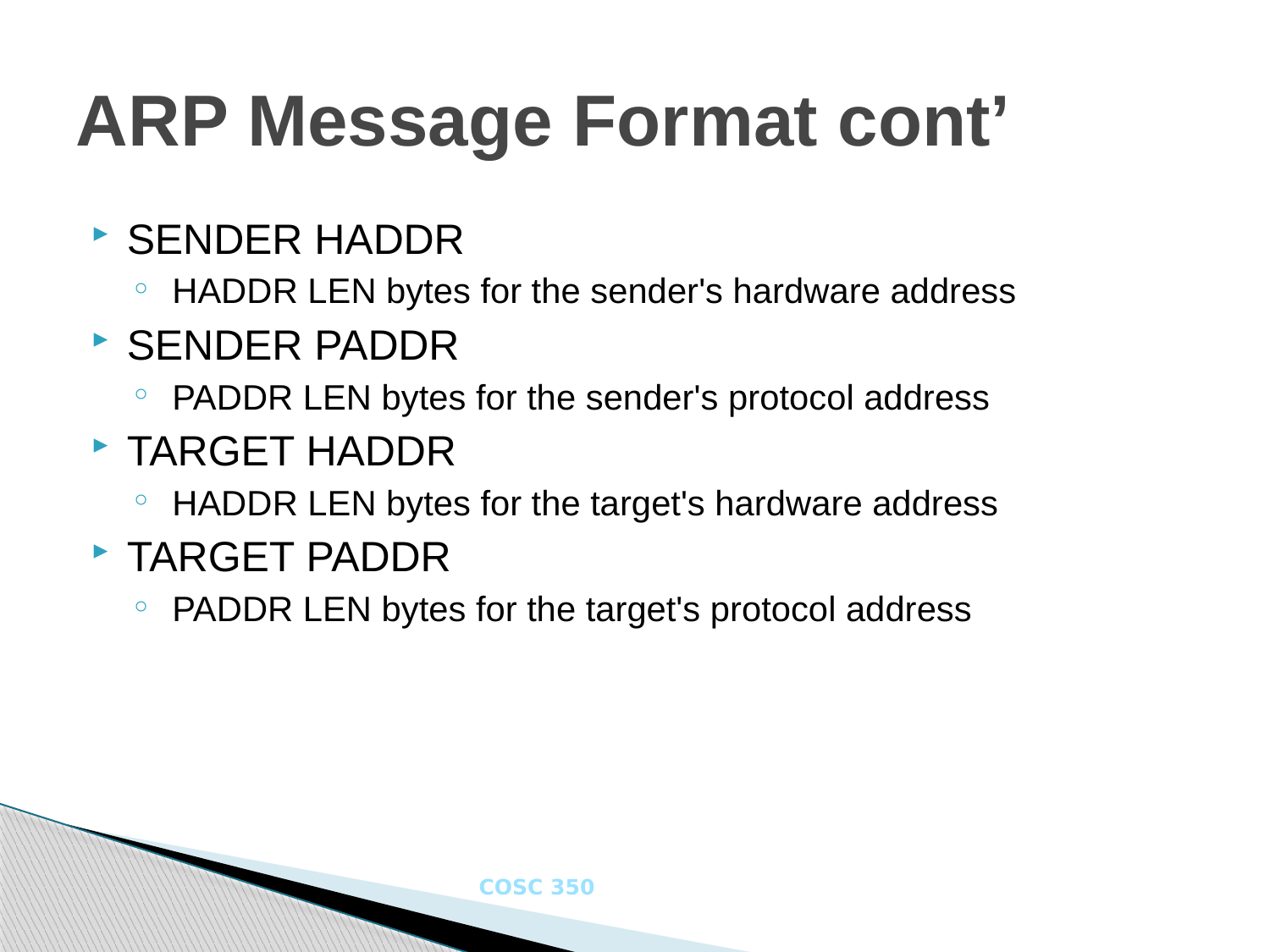

# ARP Message Format cont’
SENDER HADDR
 HADDR LEN bytes for the sender's hardware address
SENDER PADDR
 PADDR LEN bytes for the sender's protocol address
TARGET HADDR
 HADDR LEN bytes for the target's hardware address
TARGET PADDR
 PADDR LEN bytes for the target's protocol address